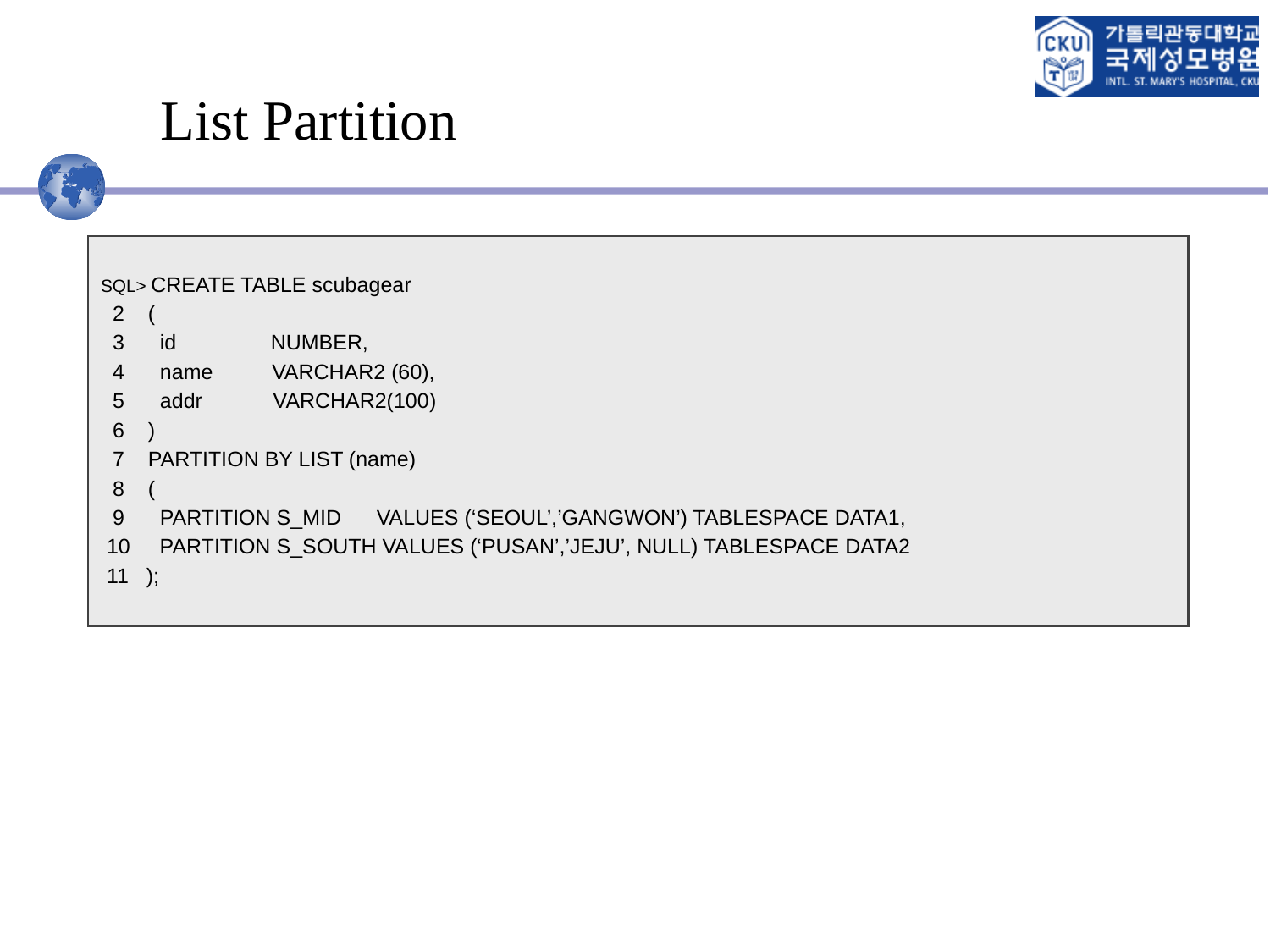

# List Partition

SQL> CREATE TABLE scubagear
  2    (
  3      id                NUMBER,
  4      name          VARCHAR2 (60),
  5      addr            VARCHAR2(100)
  6    )
  7    PARTITION BY LIST (name)
  8    (
  9      PARTITION S_MID      VALUES (‘SEOUL’,’GANGWON’) TABLESPACE DATA1,
 10     PARTITION S_SOUTH VALUES (‘PUSAN’,’JEJU’, NULL) TABLESPACE DATA2
 11   );